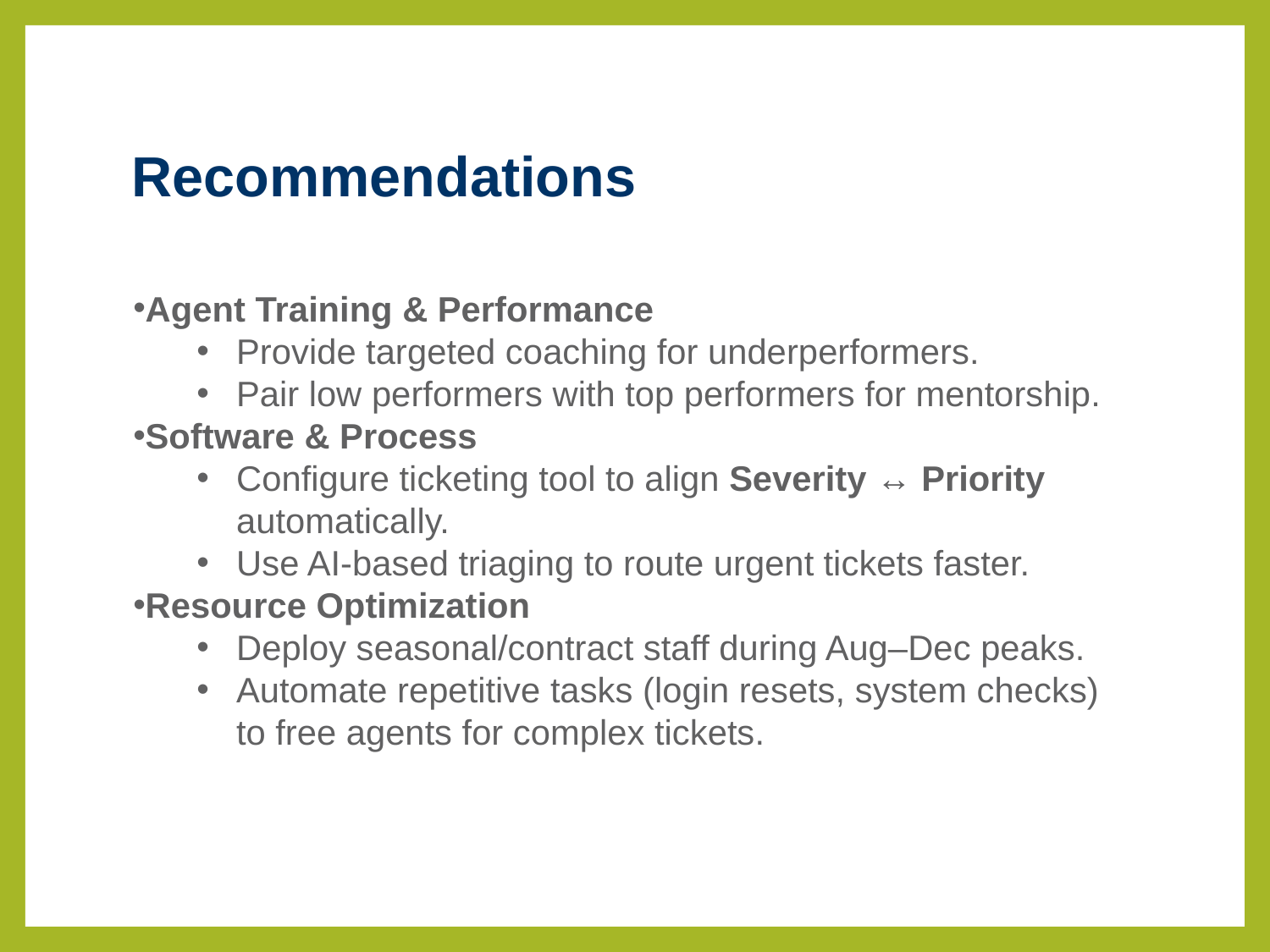

# Recommendations

Agent Training & Performance
Provide targeted coaching for underperformers.
Pair low performers with top performers for mentorship.
Software & Process
Configure ticketing tool to align Severity ↔ Priority automatically.
Use AI-based triaging to route urgent tickets faster.
Resource Optimization
Deploy seasonal/contract staff during Aug–Dec peaks.
Automate repetitive tasks (login resets, system checks) to free agents for complex tickets.